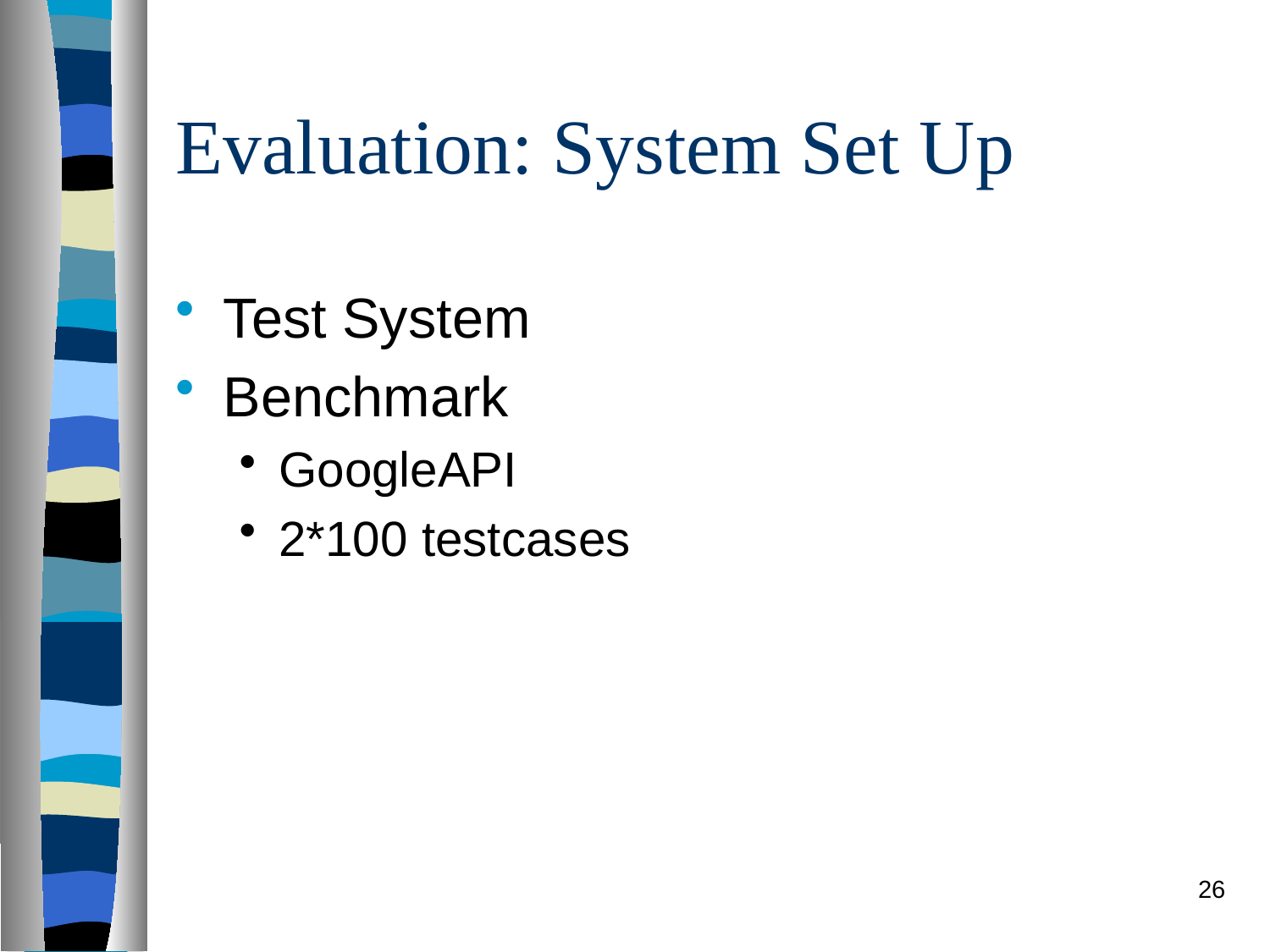

# Evaluation: System Set Up
Test System
Benchmark
GoogleAPI
2*100 testcases
26